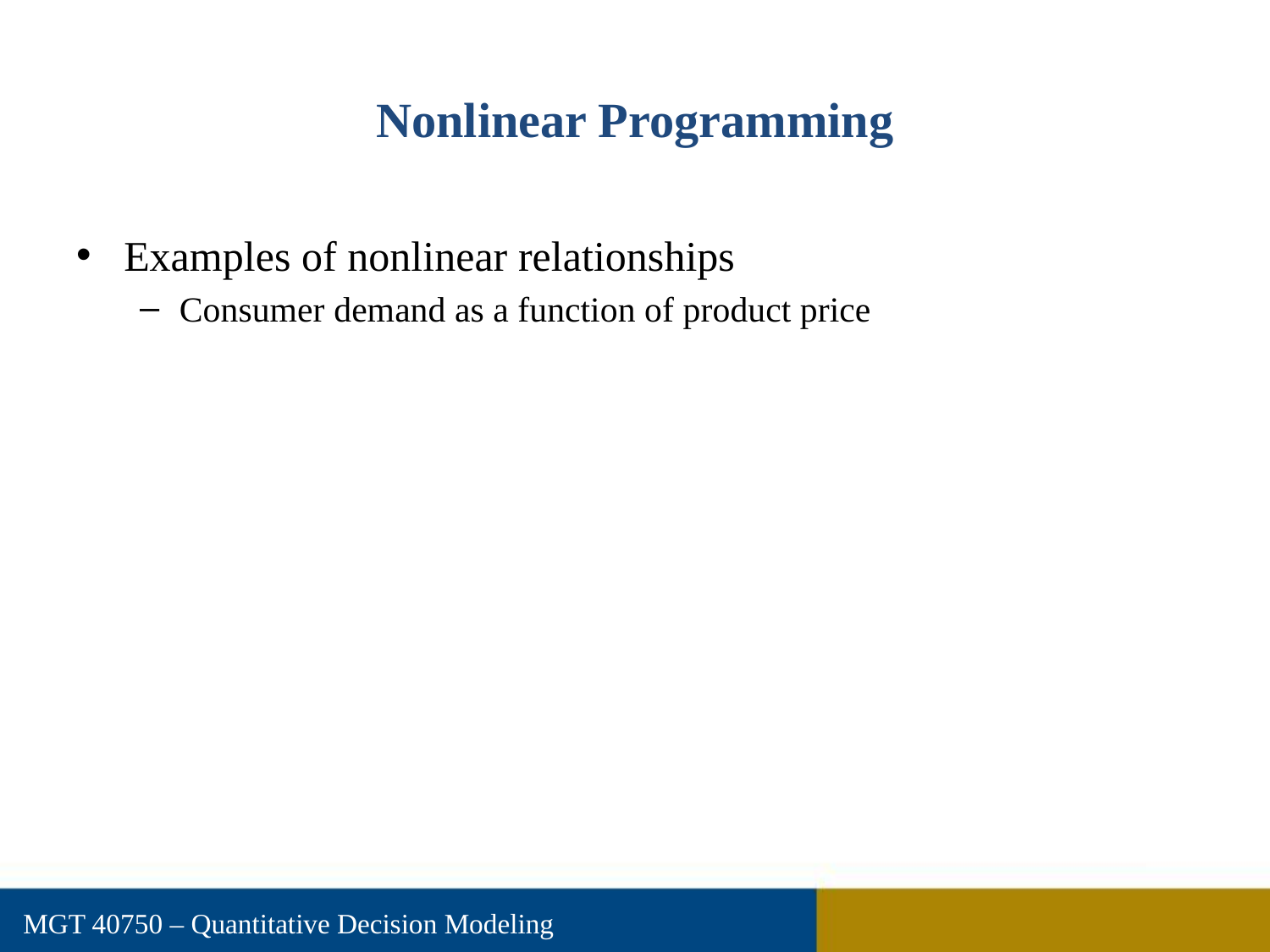

# Nonlinear Programming
Examples of nonlinear relationships
Consumer demand as a function of product price